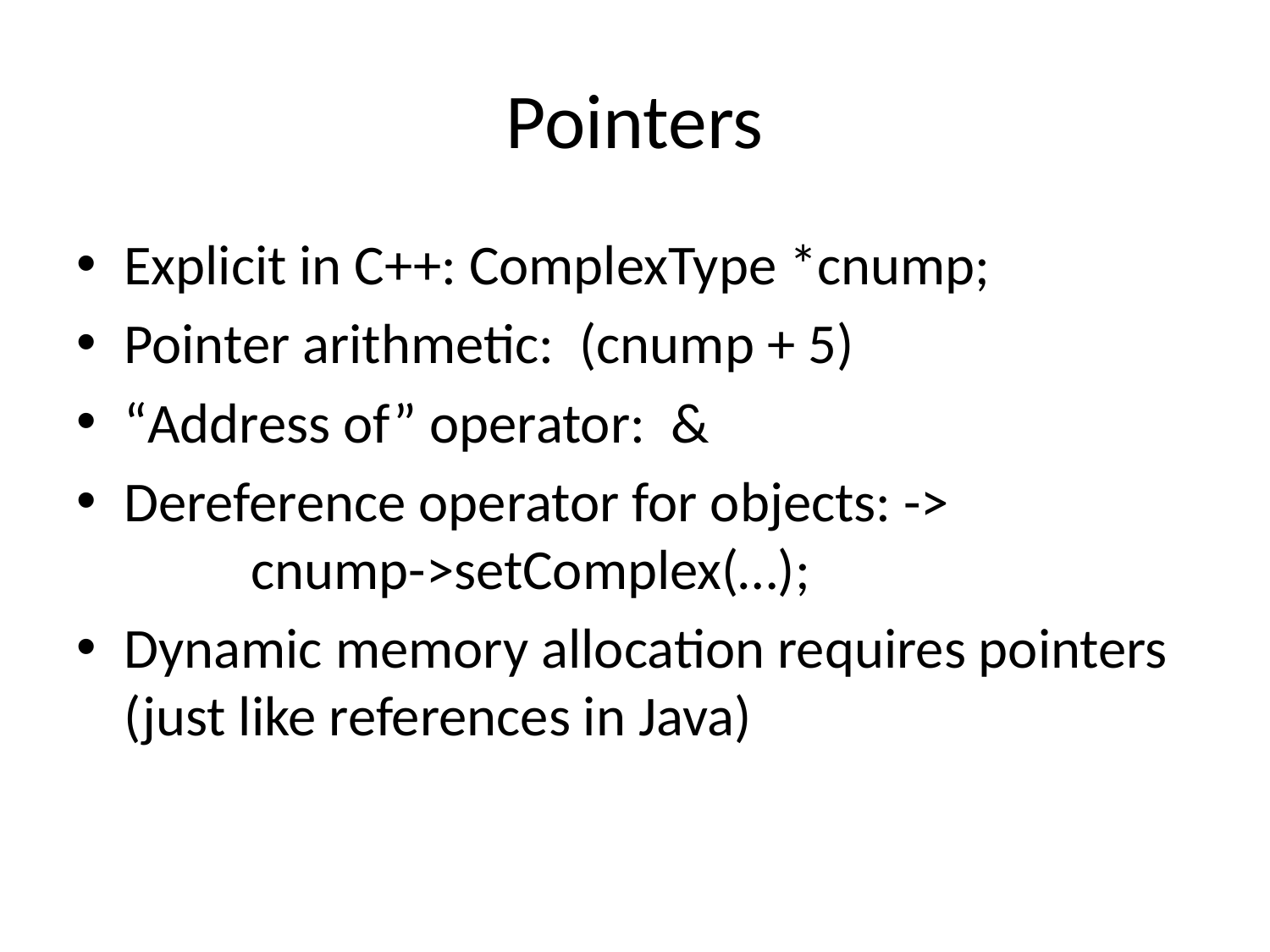

# Pointers
Explicit in C++: ComplexType *cnump;
Pointer arithmetic:  (cnump + 5)
“Address of” operator:  &
Dereference operator for objects: ->
	cnump->setComplex(…);
Dynamic memory allocation requires pointers (just like references in Java)